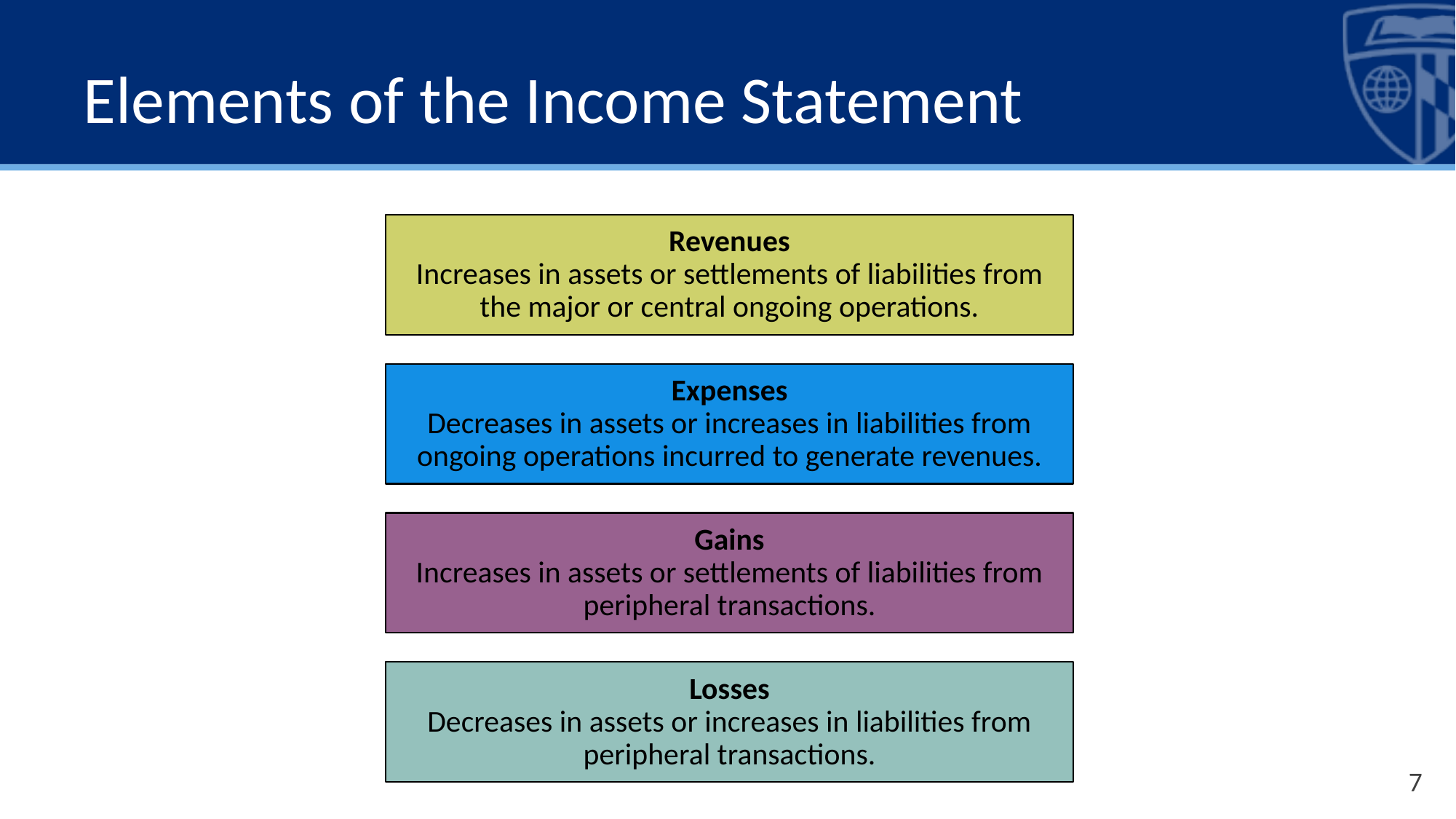

# Elements of the Income Statement
Revenues
Increases in assets or settlements of liabilities from the major or central ongoing operations.
Expenses
Decreases in assets or increases in liabilities from ongoing operations incurred to generate revenues.
Gains
Increases in assets or settlements of liabilities from peripheral transactions.
Losses
Decreases in assets or increases in liabilities from peripheral transactions.
7